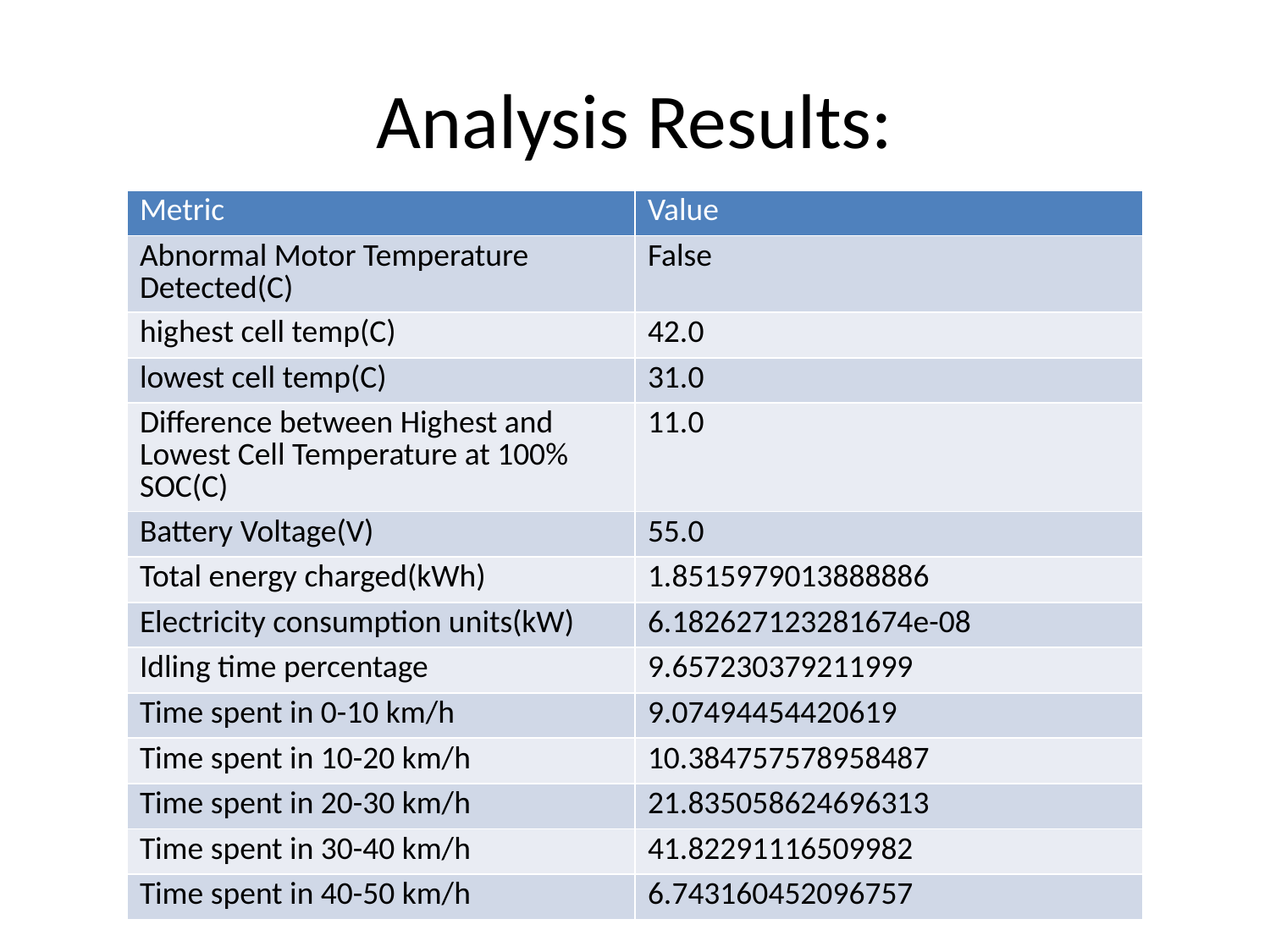

# Analysis Results:
| Metric | Value |
| --- | --- |
| Abnormal Motor Temperature Detected(C) | False |
| highest cell temp(C) | 42.0 |
| lowest cell temp(C) | 31.0 |
| Difference between Highest and Lowest Cell Temperature at 100% SOC(C) | 11.0 |
| Battery Voltage(V) | 55.0 |
| Total energy charged(kWh) | 1.8515979013888886 |
| Electricity consumption units(kW) | 6.182627123281674e-08 |
| Idling time percentage | 9.657230379211999 |
| Time spent in 0-10 km/h | 9.07494454420619 |
| Time spent in 10-20 km/h | 10.384757578958487 |
| Time spent in 20-30 km/h | 21.835058624696313 |
| Time spent in 30-40 km/h | 41.82291116509982 |
| Time spent in 40-50 km/h | 6.743160452096757 |